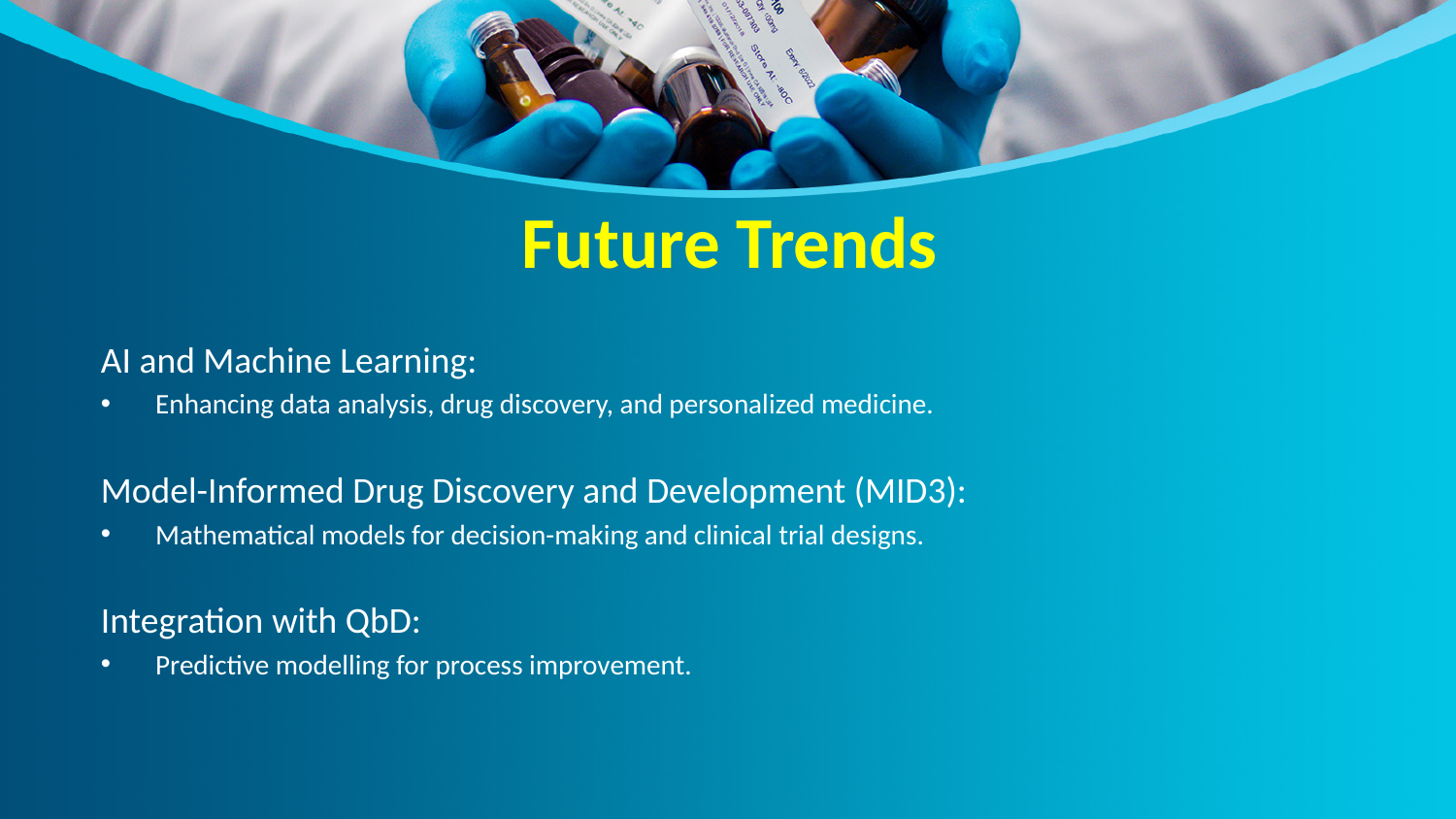

# Future Trends

AI and Machine Learning:
Enhancing data analysis, drug discovery, and personalized medicine.

Model-Informed Drug Discovery and Development (MID3):
Mathematical models for decision-making and clinical trial designs.

Integration with QbD:
Predictive modelling for process improvement.